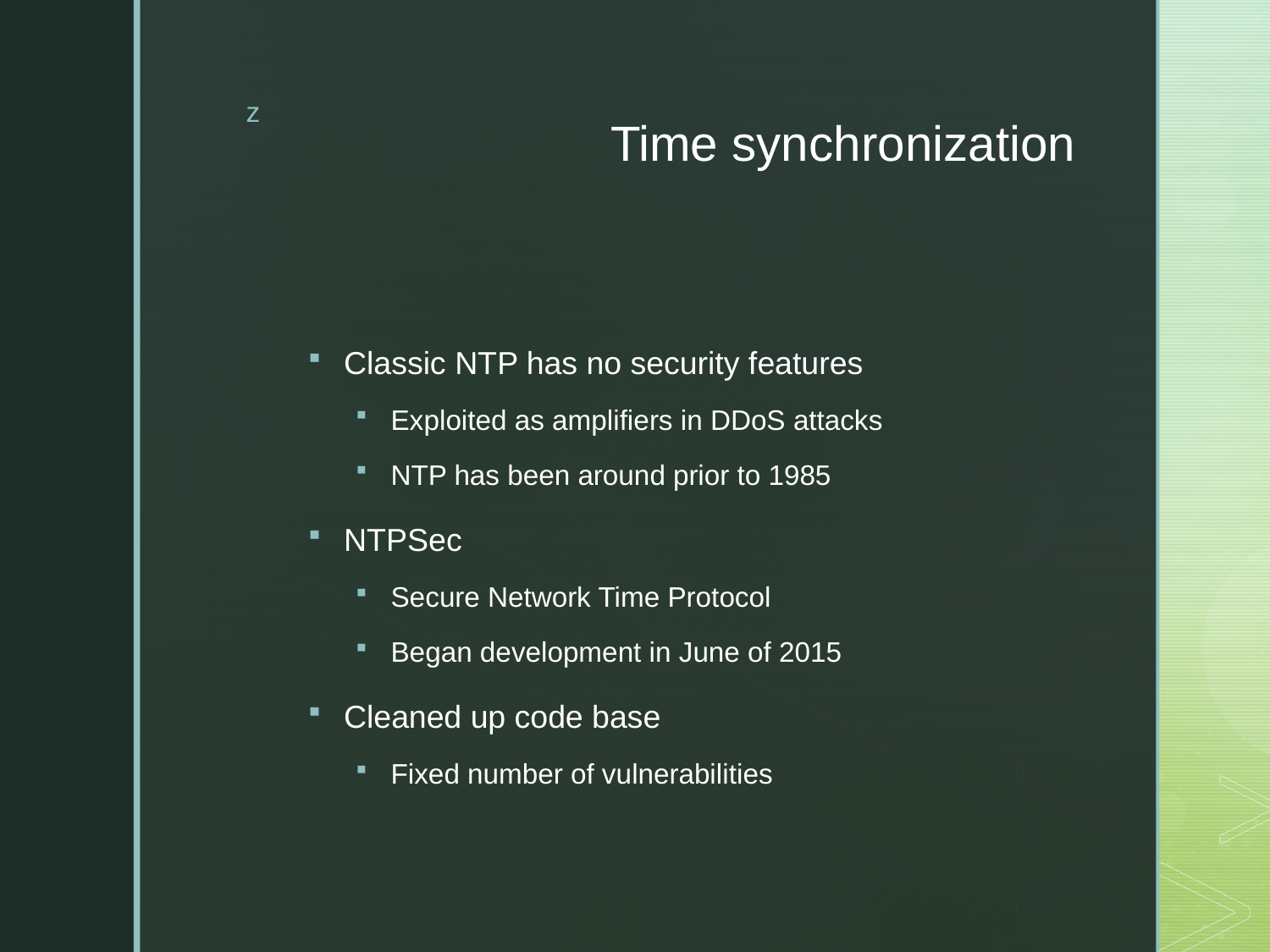

# Time synchronization
Classic NTP has no security features
Exploited as amplifiers in DDoS attacks
NTP has been around prior to 1985
NTPSec
Secure Network Time Protocol
Began development in June of 2015
Cleaned up code base
Fixed number of vulnerabilities